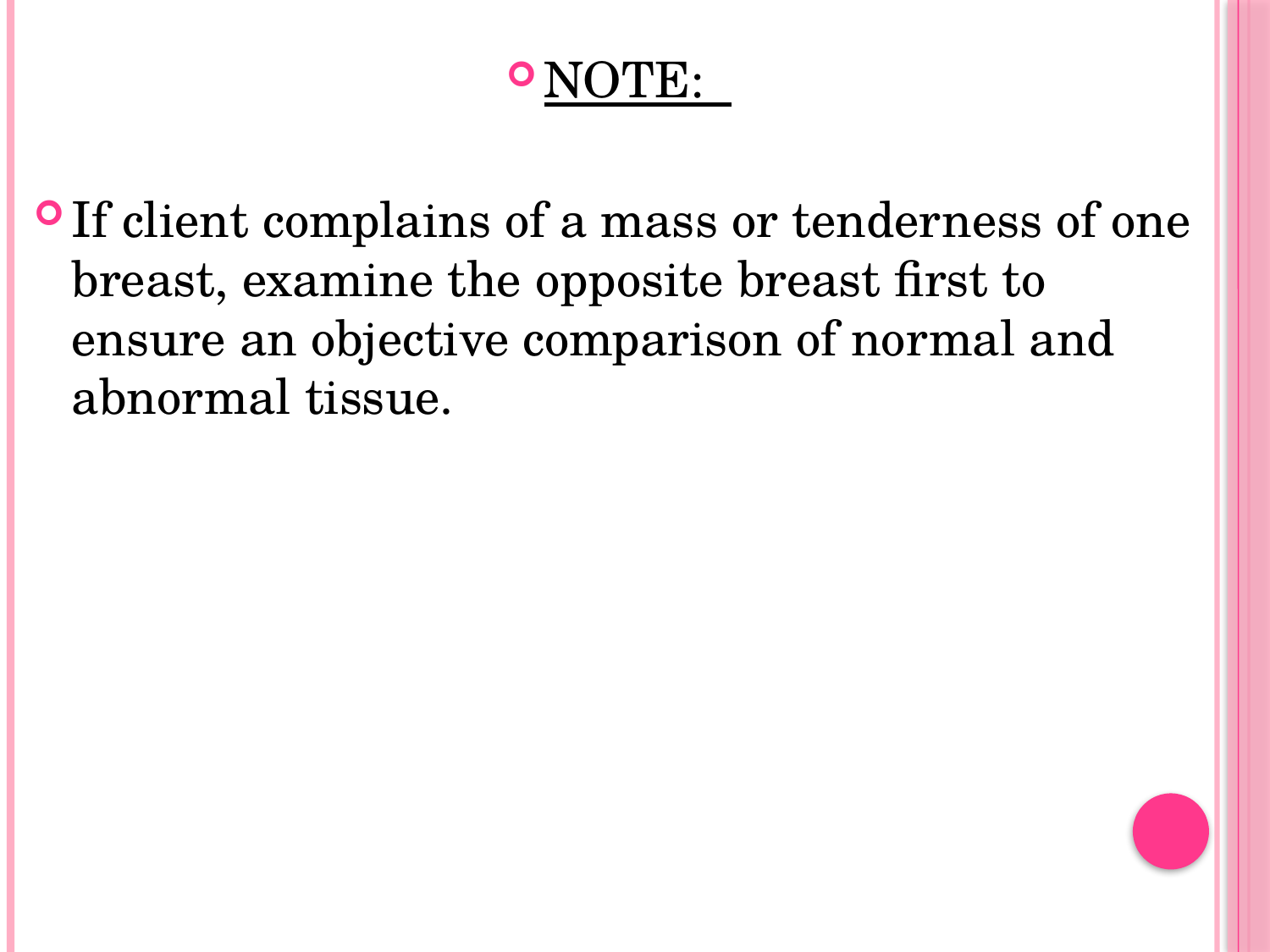

NOTE:

If client complains of a mass or tenderness of one breast, examine the opposite breast first to ensure an objective comparison of normal and abnormal tissue.